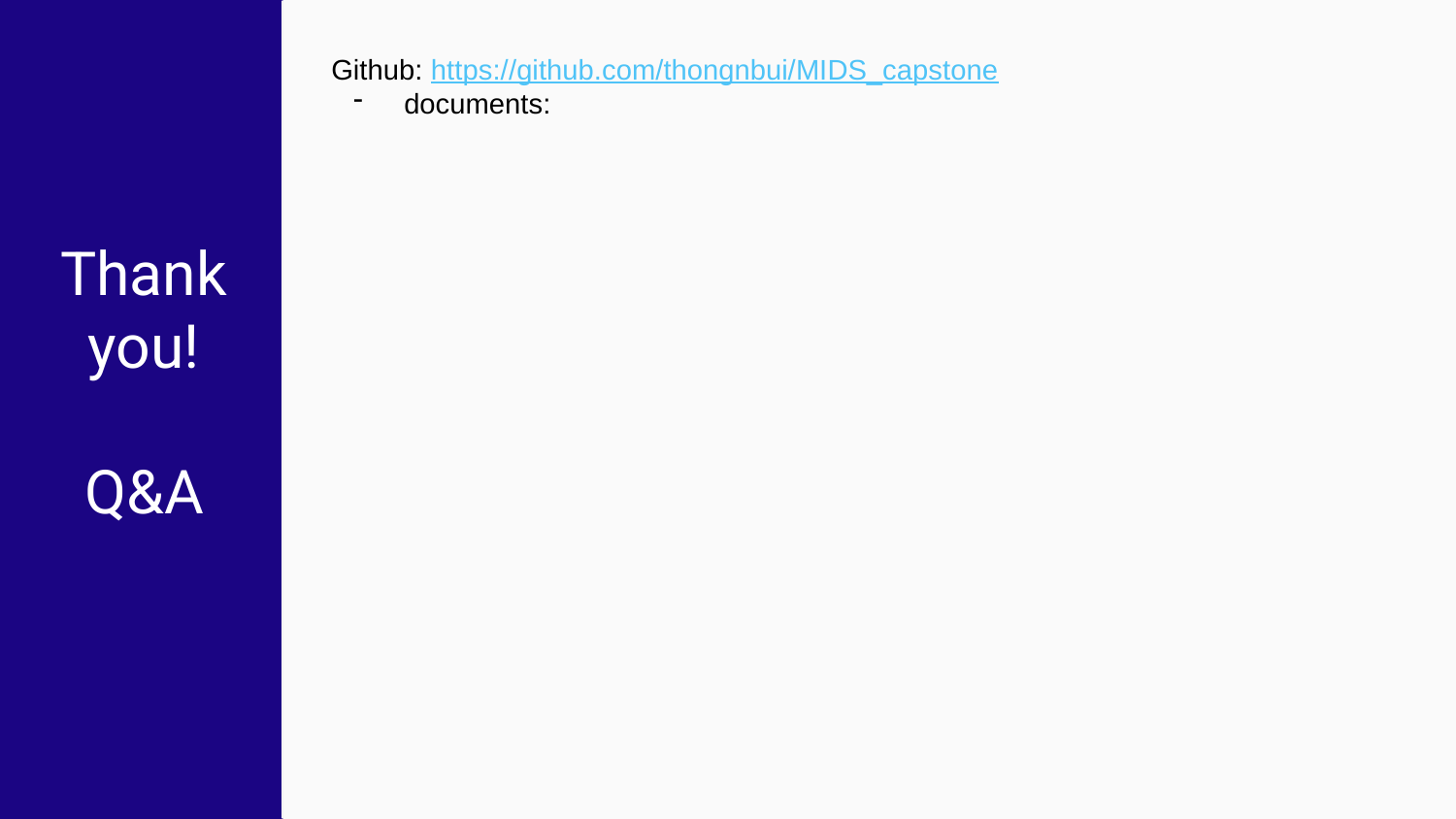

Github: https://github.com/thongnbui/MIDS_capstone
documents:
# Thank you!

Q&A